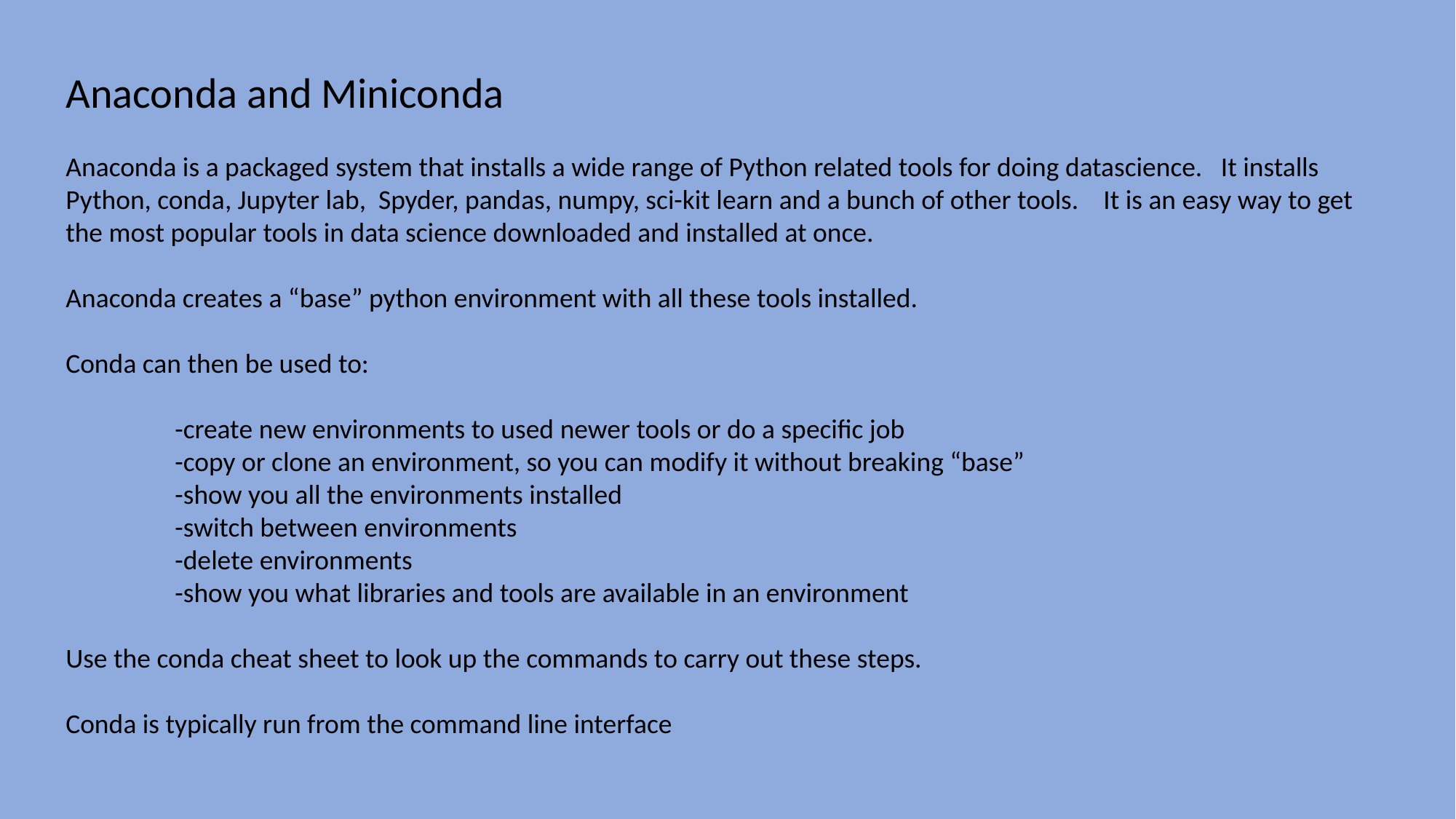

Anaconda and Miniconda

Anaconda is a packaged system that installs a wide range of Python related tools for doing datascience.   It installs Python, conda, Jupyter lab,  Spyder, pandas, numpy, sci-kit learn and a bunch of other tools.    It is an easy way to get the most popular tools in data science downloaded and installed at once.

Anaconda creates a “base” python environment with all these tools installed.

Conda can then be used to:

	-create new environments to used newer tools or do a specific job
	-copy or clone an environment, so you can modify it without breaking “base”
	-show you all the environments installed
	-switch between environments
	-delete environments
	-show you what libraries and tools are available in an environment

Use the conda cheat sheet to look up the commands to carry out these steps.

Conda is typically run from the command line interface